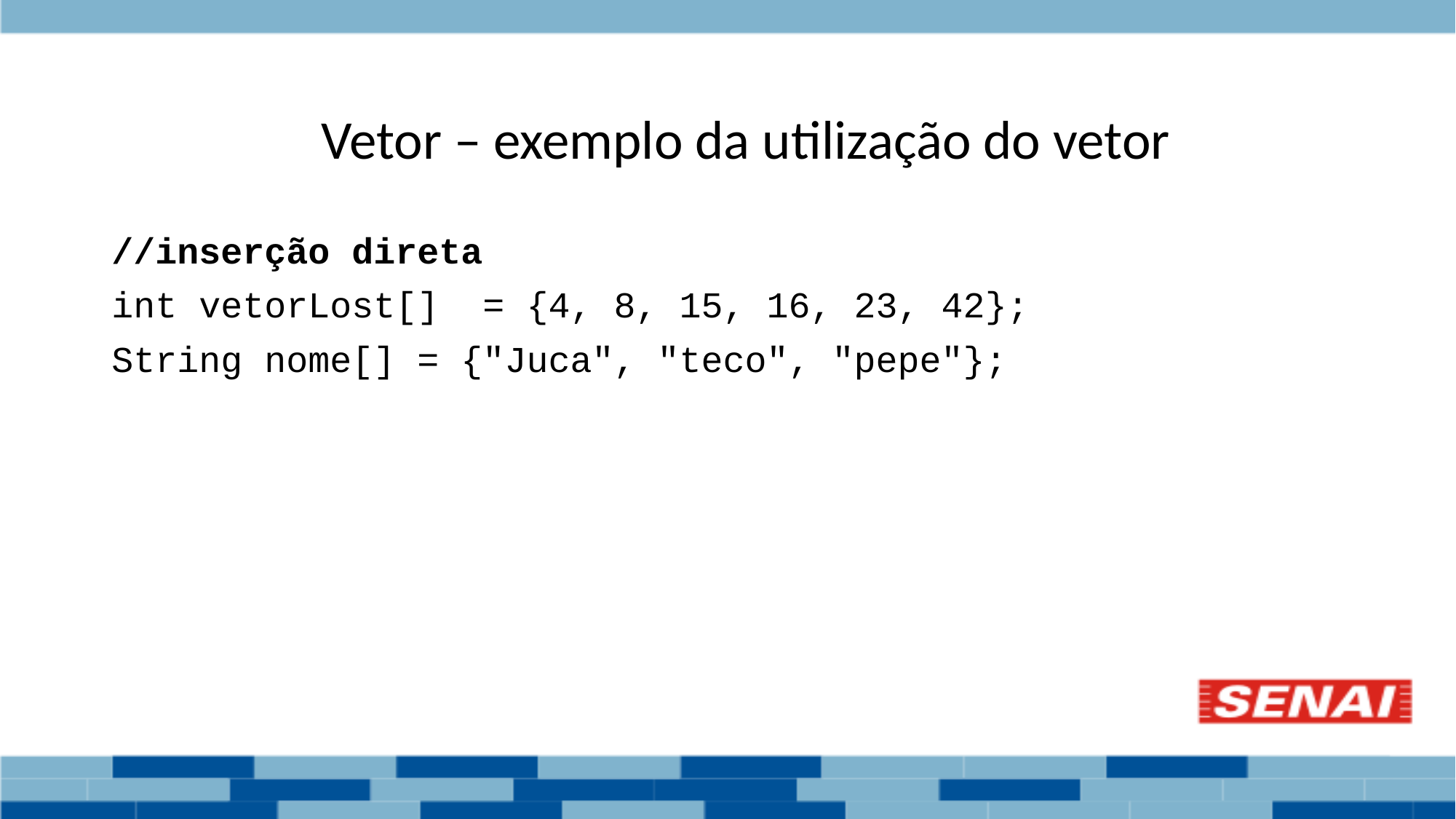

# Vetor – exemplo da utilização do vetor
//inserção direta
int vetorLost[]  = {4, 8, 15, 16, 23, 42};
String nome[] = {"Juca", "teco", "pepe"};